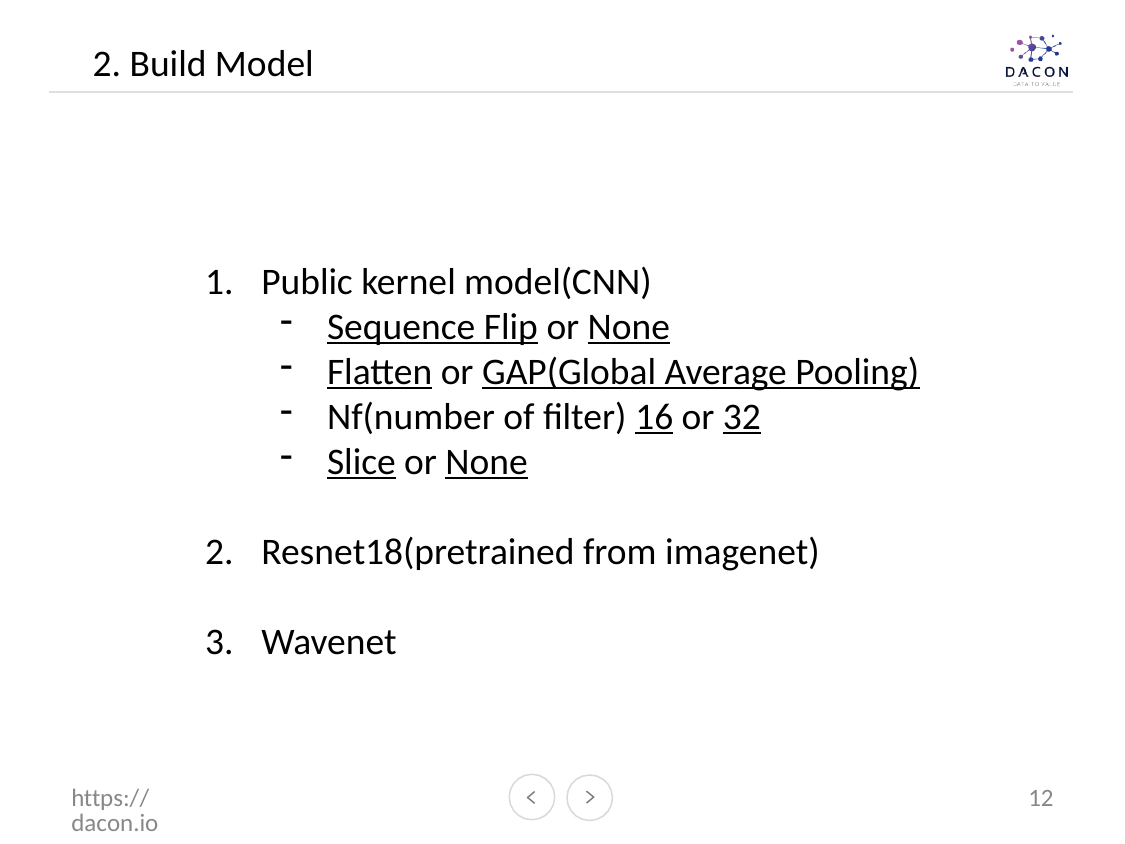

2. Build Model
Public kernel model(CNN)
Sequence Flip or None
Flatten or GAP(Global Average Pooling)
Nf(number of filter) 16 or 32
Slice or None

Resnet18(pretrained from imagenet)

Wavenet
https://dacon.io
12